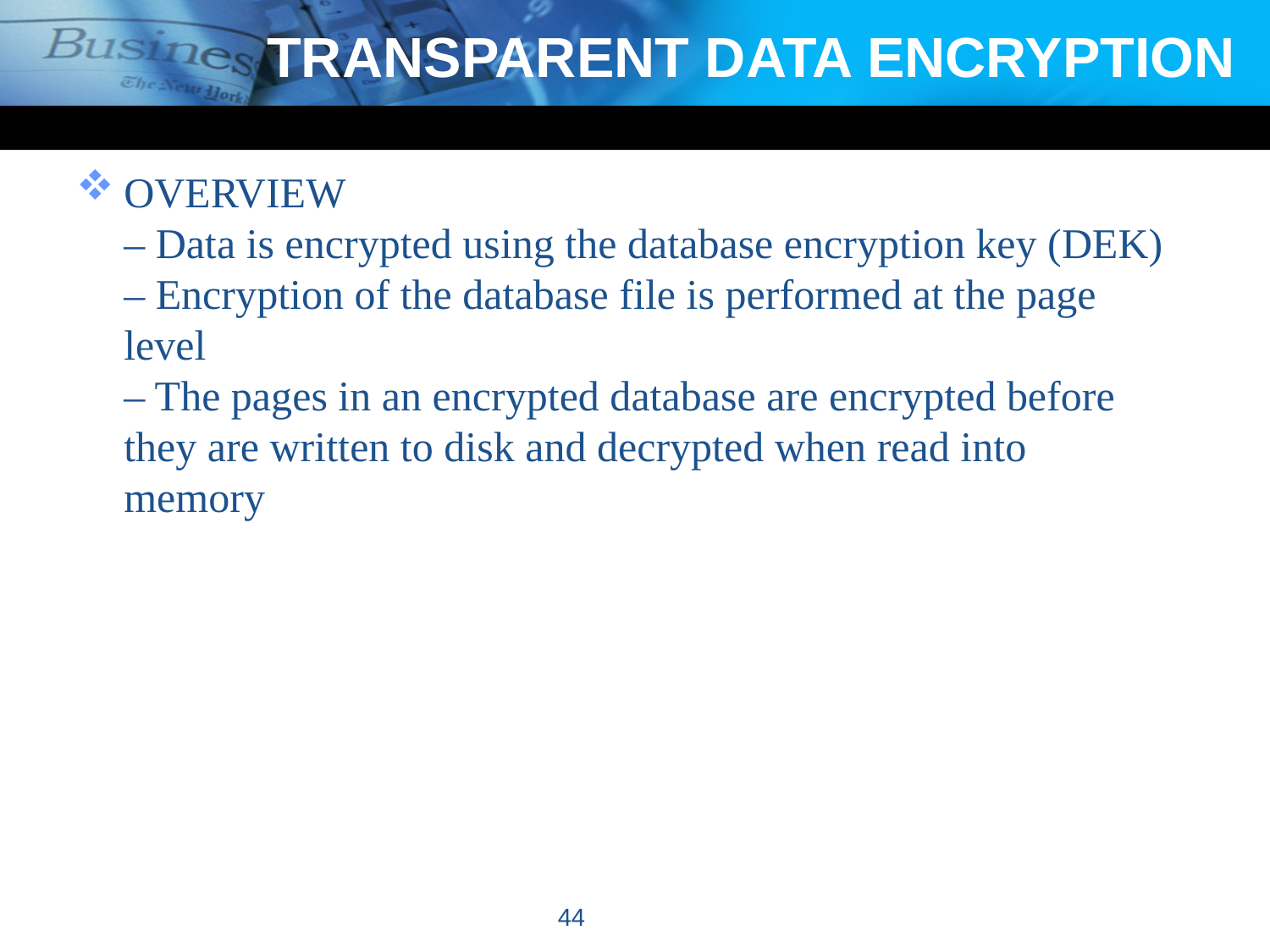

# TRANSPARENT DATA ENCRYPTION
OVERVIEW
– Data is encrypted using the database encryption key (DEK)
– Encryption of the database file is performed at the page
level
– The pages in an encrypted database are encrypted before
they are written to disk and decrypted when read into
memory
44